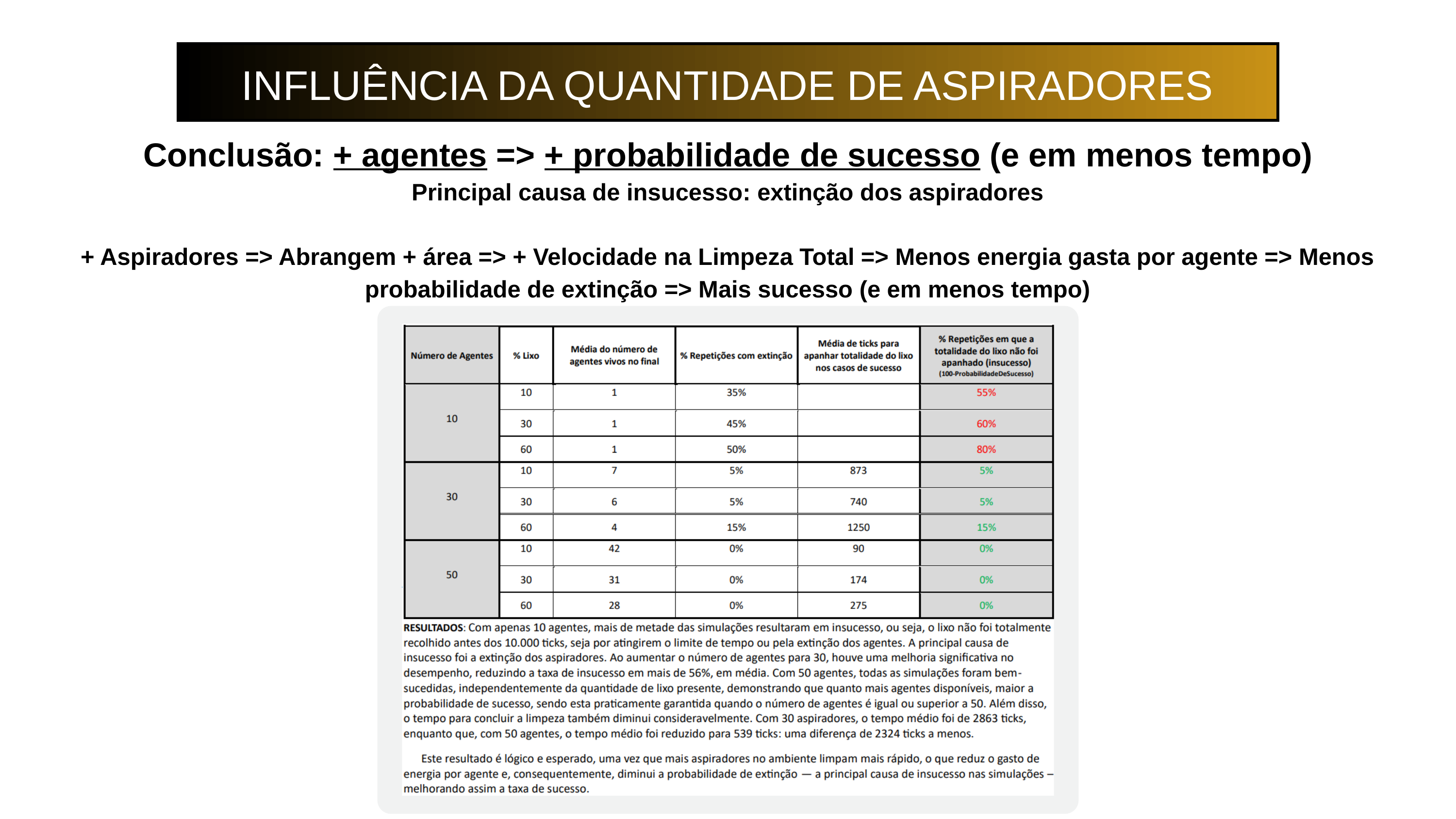

INFLUÊNCIA DA QUANTIDADE DE ASPIRADORES
Conclusão: + agentes => + probabilidade de sucesso (e em menos tempo)
Principal causa de insucesso: extinção dos aspiradores

+ Aspiradores => Abrangem + área => + Velocidade na Limpeza Total => Menos energia gasta por agente => Menos probabilidade de extinção => Mais sucesso (e em menos tempo)